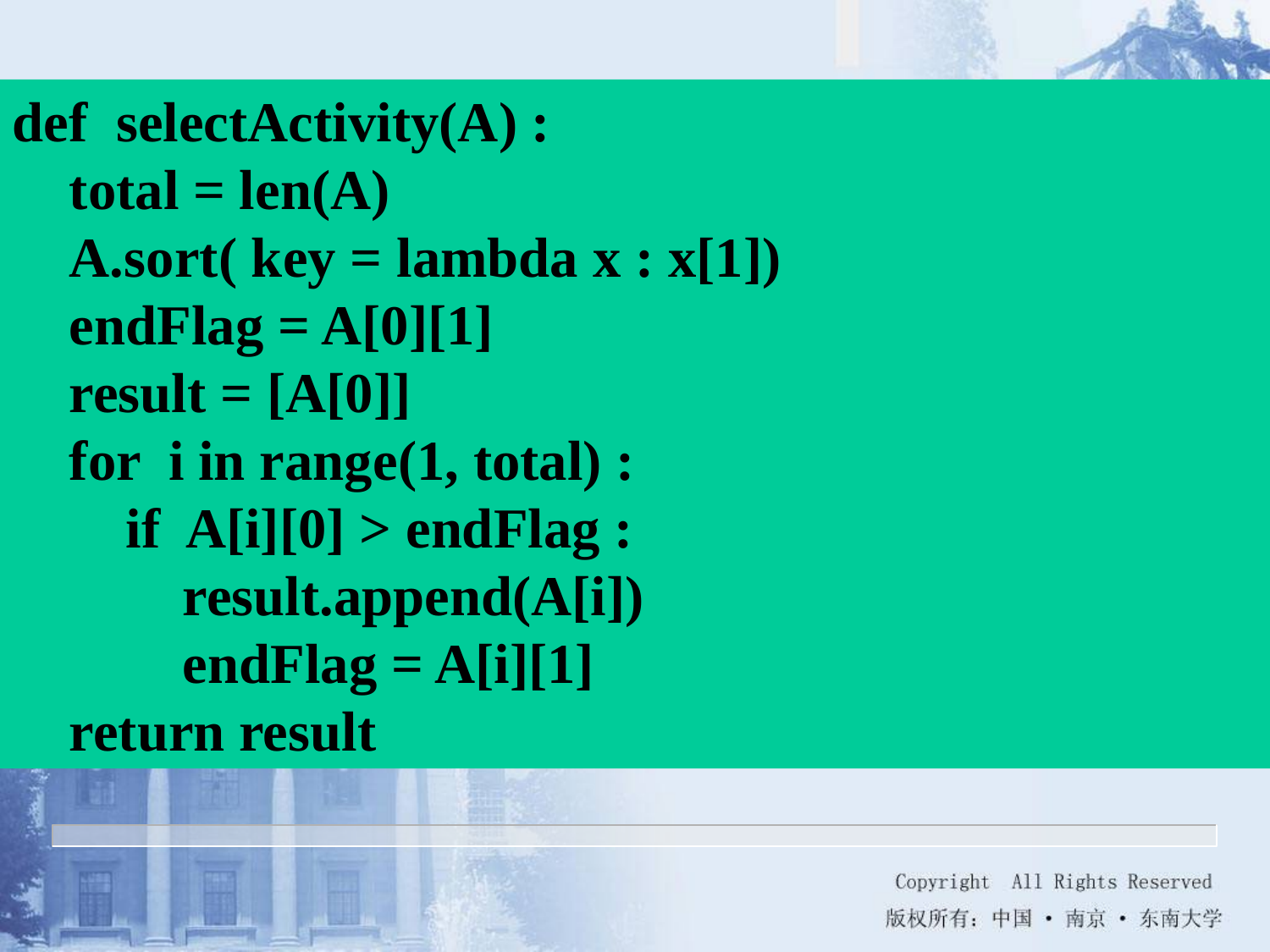

def  selectActivity(A) :
    total = len(A)
    A.sort( key = lambda x : x[1])
    endFlag = A[0][1]
    result = [A[0]]
    for  i in range(1, total) :
        if  A[i][0] > endFlag :
            result.append(A[i])
            endFlag = A[i][1]
    return result